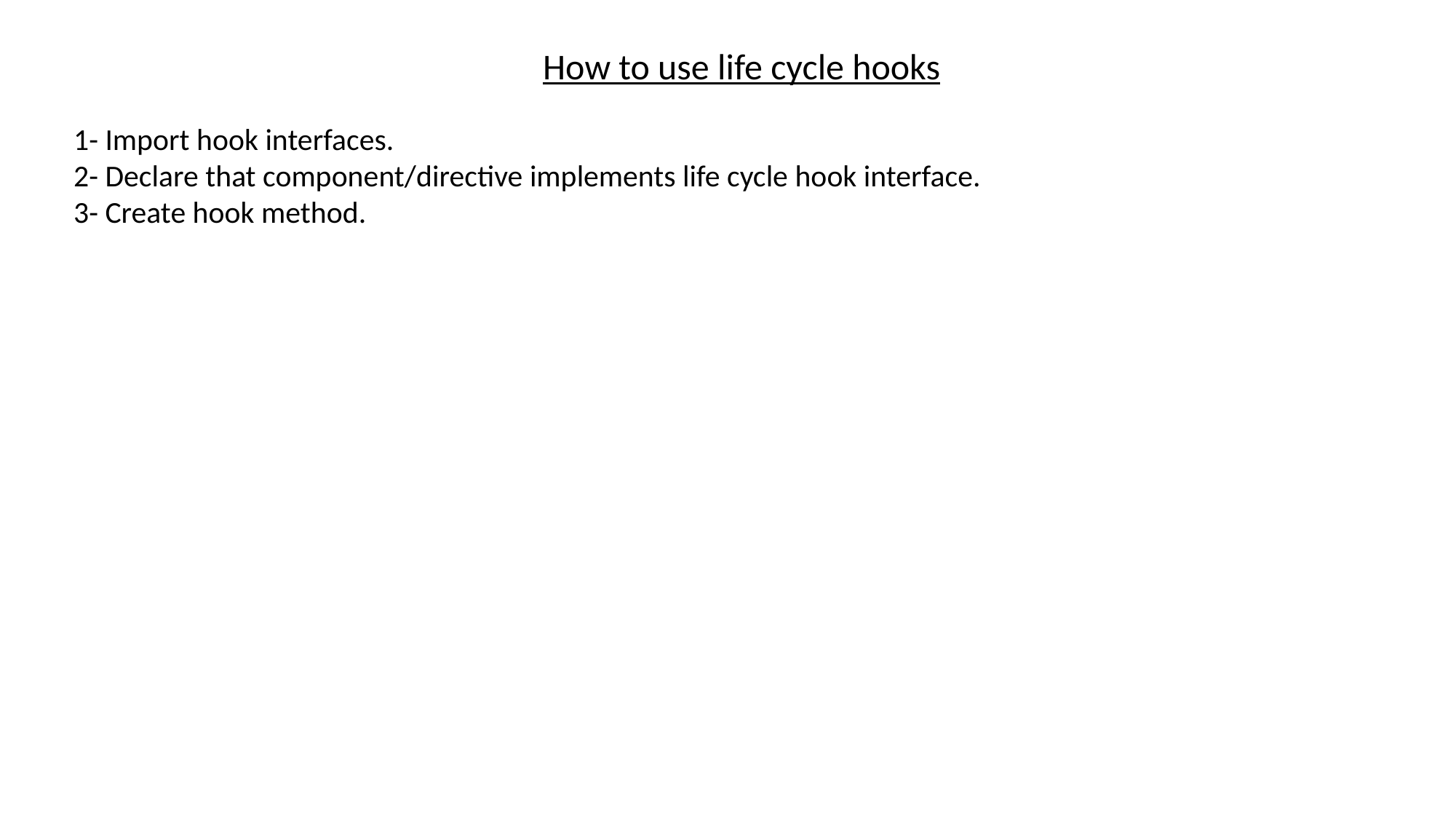

How to use life cycle hooks

1- Import hook interfaces.
2- Declare that component/directive implements life cycle hook interface.
3- Create hook method.